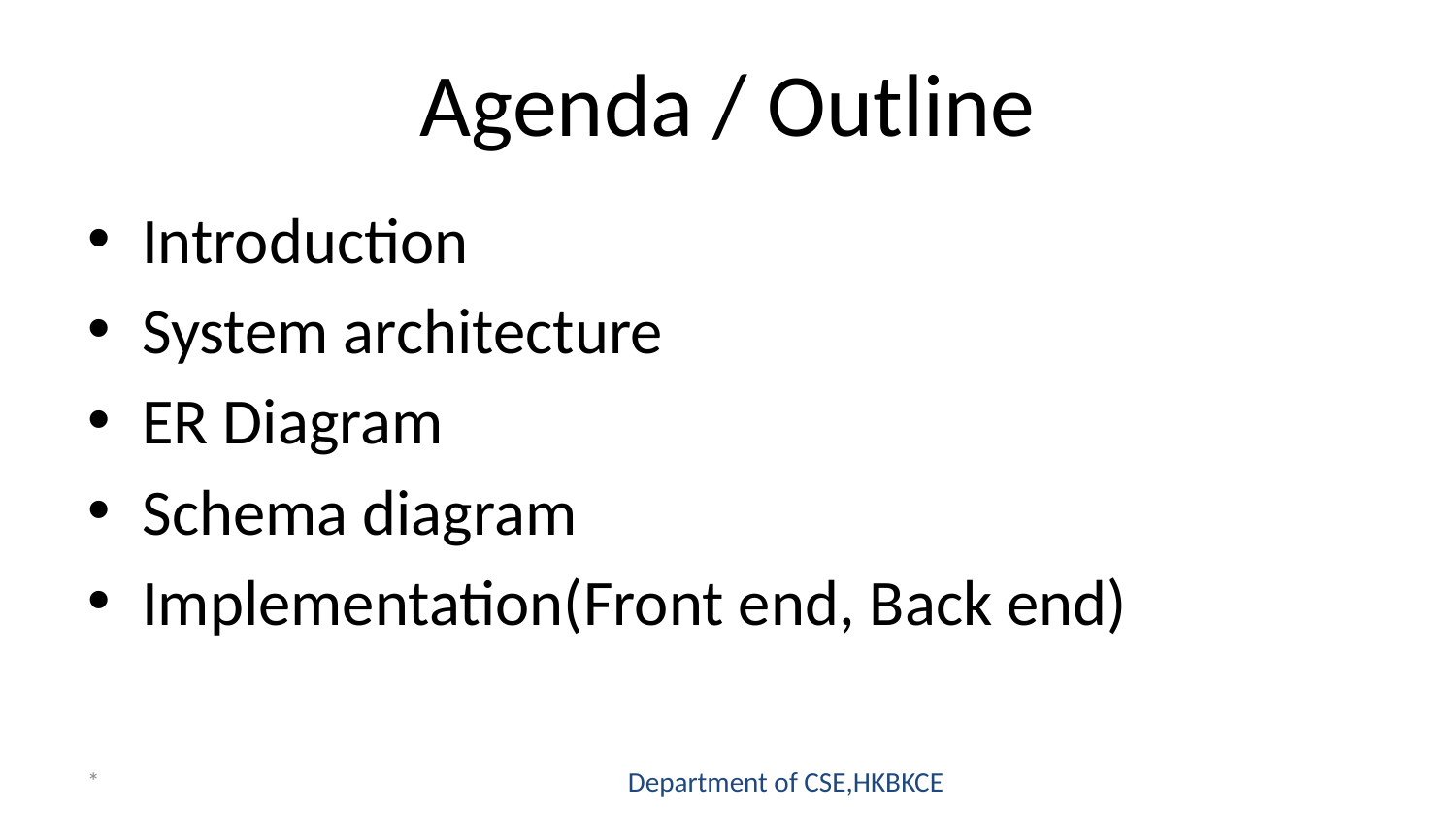

# Agenda / Outline
Introduction
System architecture
ER Diagram
Schema diagram
Implementation(Front end, Back end)
*
Department of CSE,HKBKCE